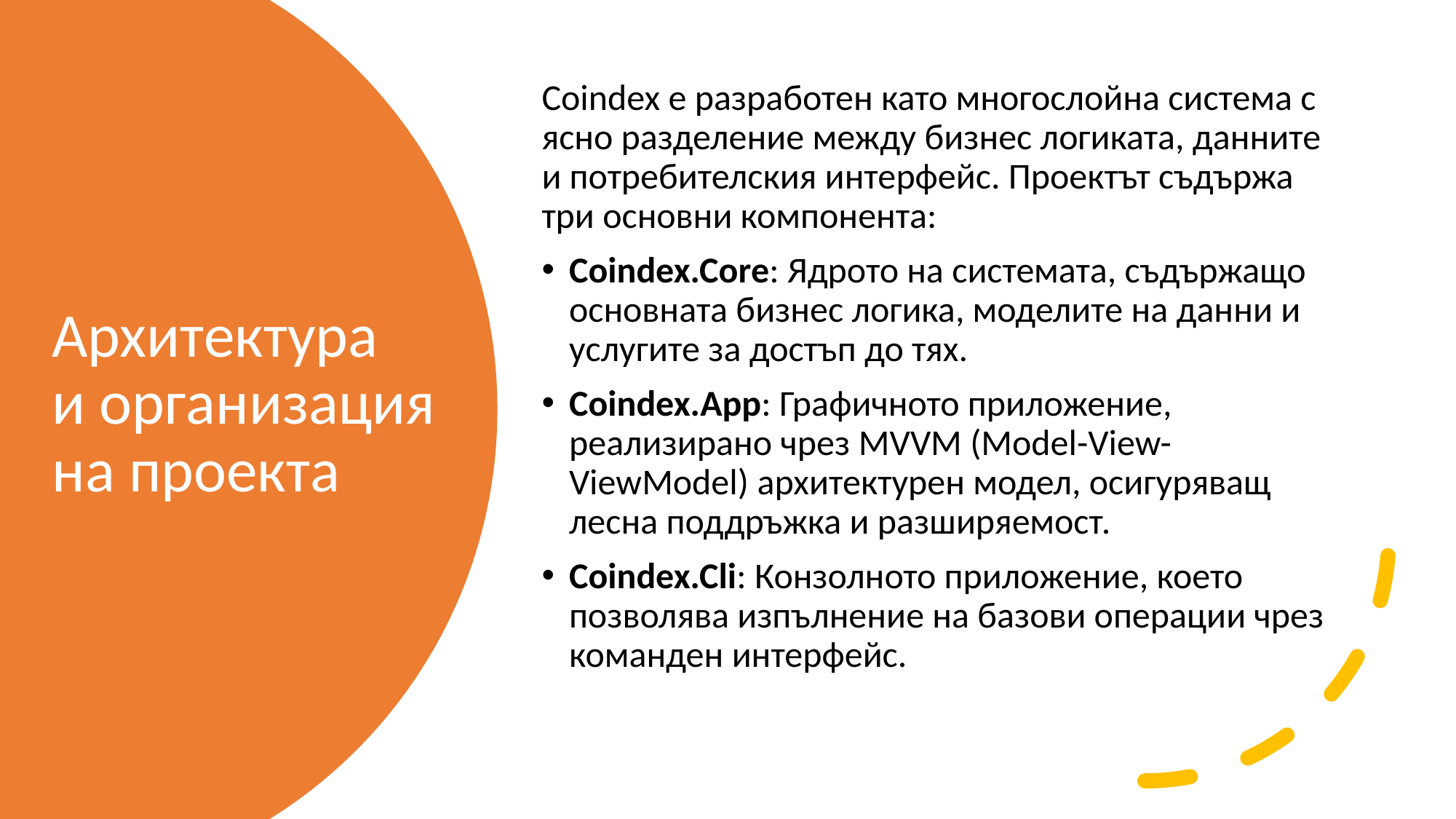

Coindex е разработен като многослойна система с ясно разделение между бизнес логиката, данните и потребителския интерфейс. Проектът съдържа три основни компонента:
Coindex.Core: Ядрото на системата, съдържащо основната бизнес логика, моделите на данни и услугите за достъп до тях.
Coindex.App: Графичното приложение, реализирано чрез MVVM (Model-View-ViewModel) архитектурен модел, осигуряващ лесна поддръжка и разширяемост.
Coindex.Cli: Конзолното приложение, което позволява изпълнение на базови операции чрез команден интерфейс.

# Архитектура и организация на проекта